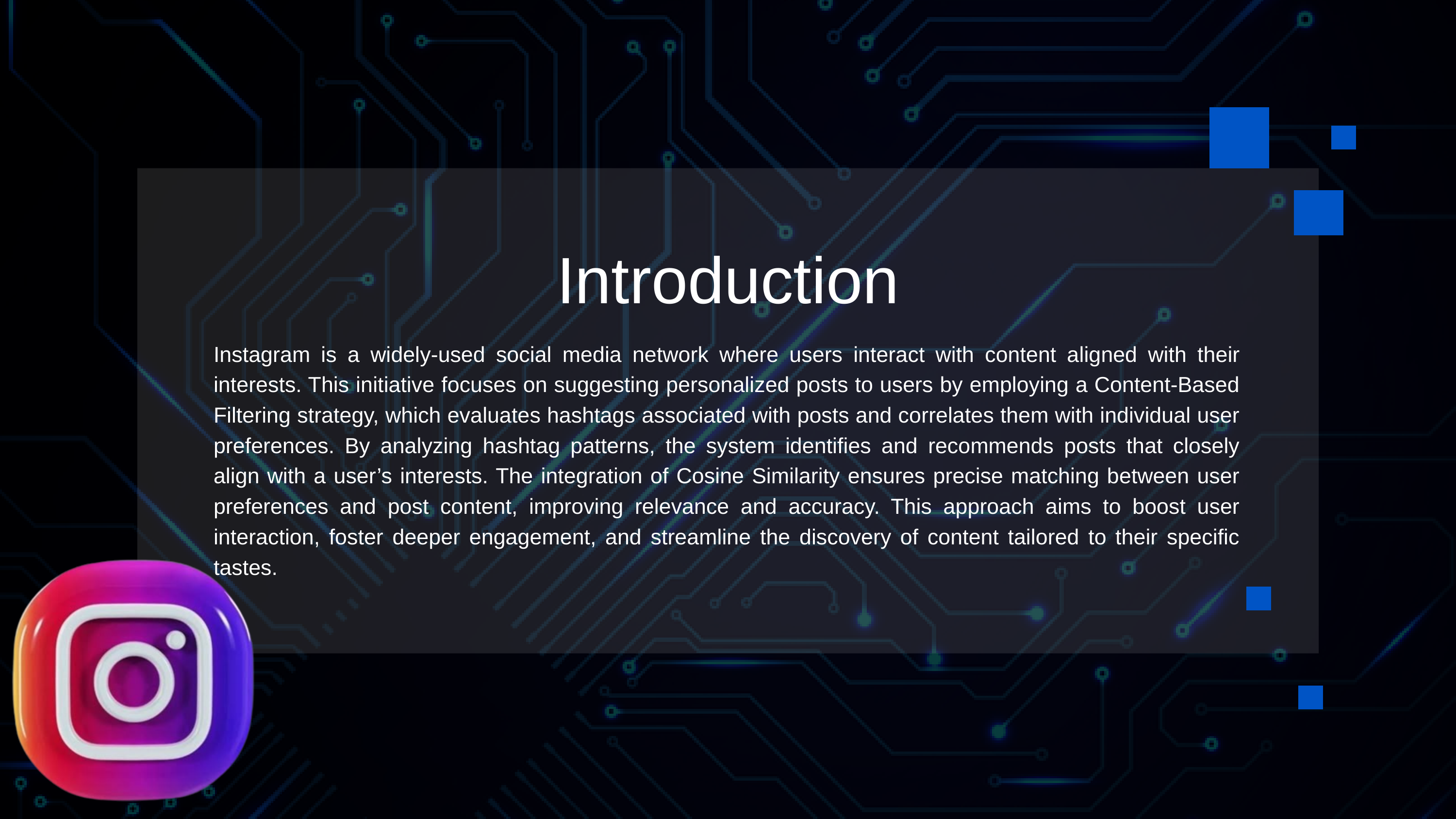

Introduction
Instagram is a widely-used social media network where users interact with content aligned with their interests. This initiative focuses on suggesting personalized posts to users by employing a Content-Based Filtering strategy, which evaluates hashtags associated with posts and correlates them with individual user preferences. By analyzing hashtag patterns, the system identifies and recommends posts that closely align with a user’s interests. The integration of Cosine Similarity ensures precise matching between user preferences and post content, improving relevance and accuracy. This approach aims to boost user interaction, foster deeper engagement, and streamline the discovery of content tailored to their specific tastes.